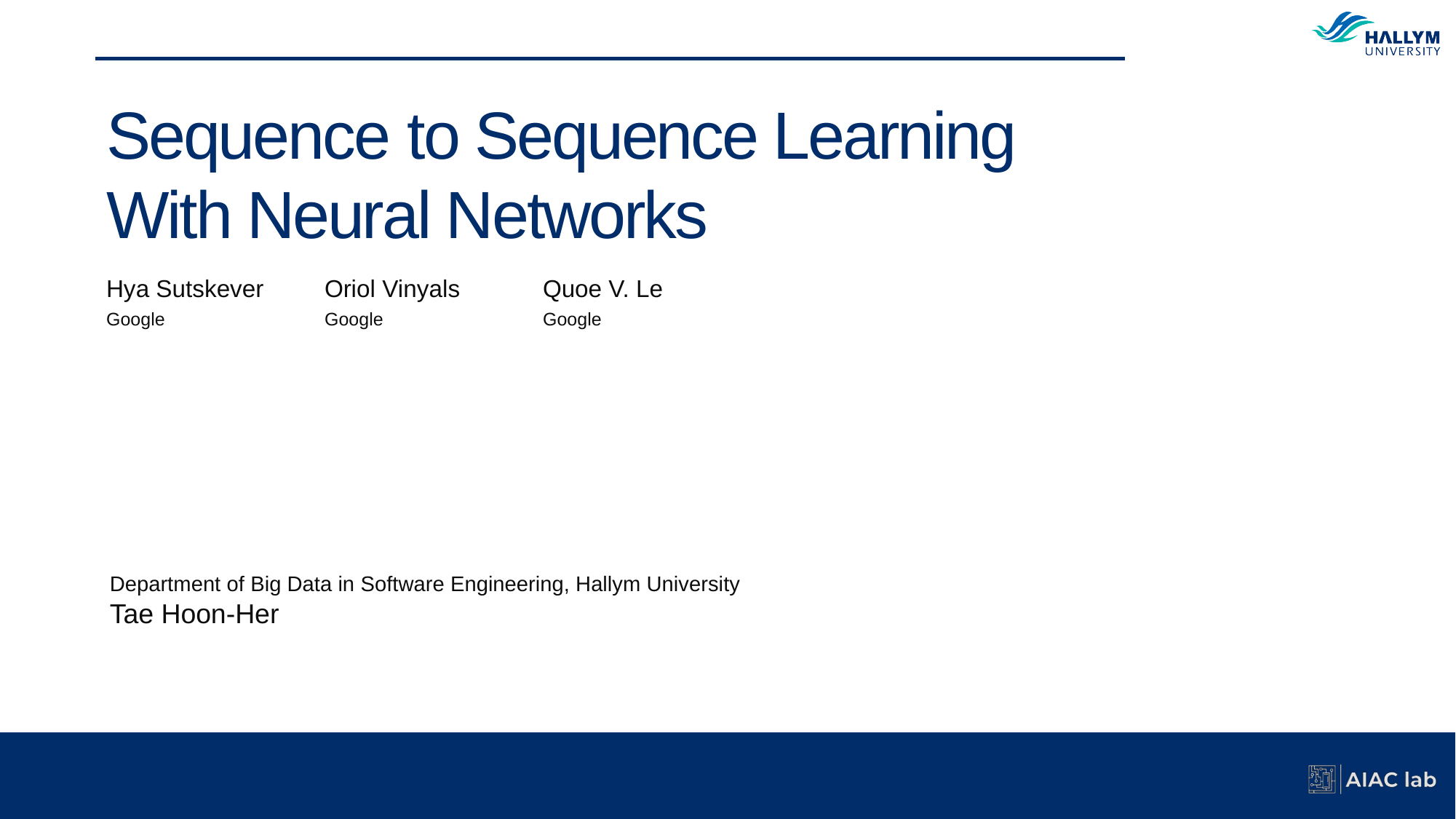

Sequence to Sequence Learning
With Neural Networks
Hya Sutskever	Oriol Vinyals	Quoe V. Le
Google		Google		Google
Department of Big Data in Software Engineering, Hallym University
Tae Hoon-Her